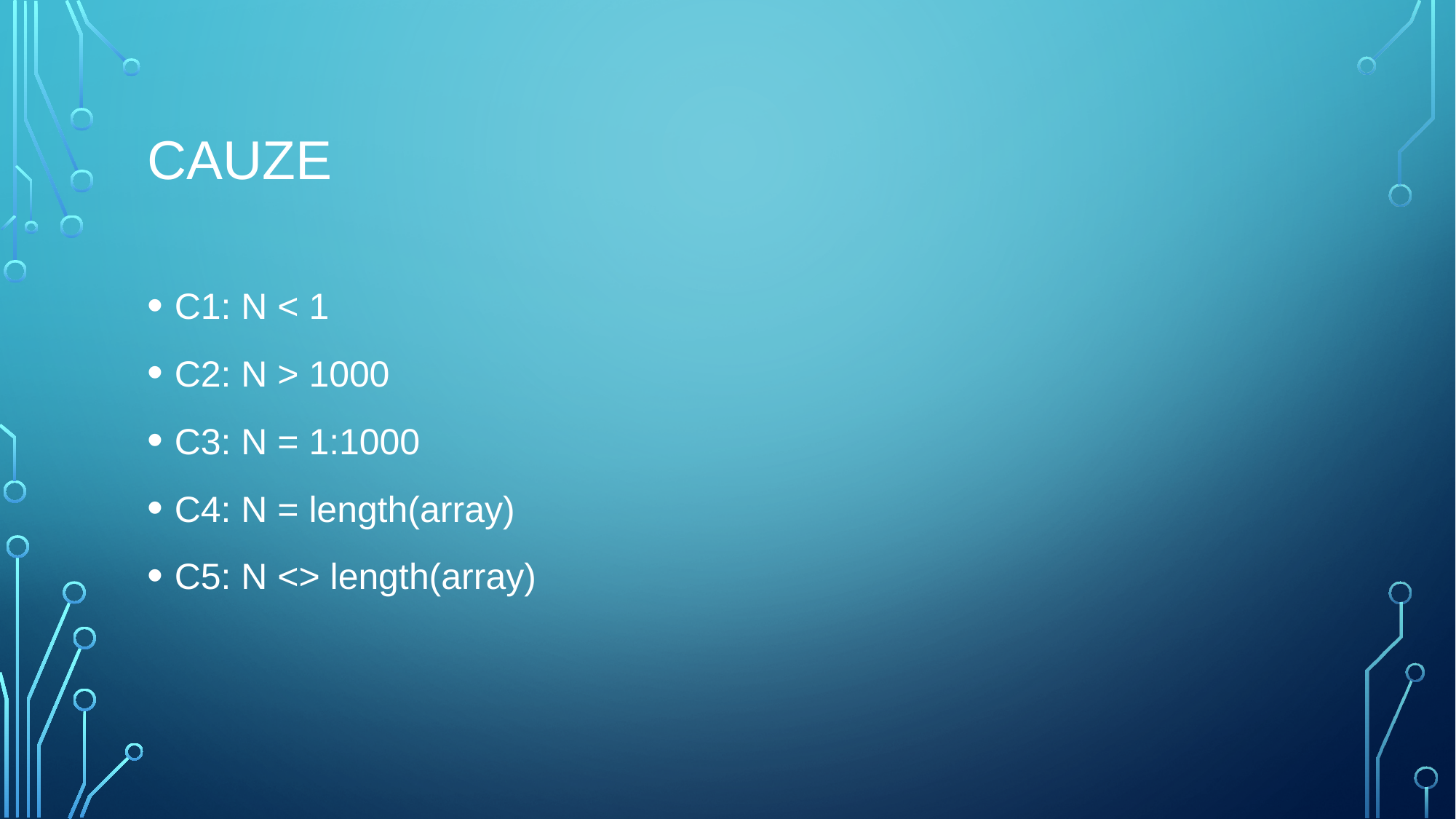

# Cauze
C1: N < 1
C2: N > 1000
C3: N = 1:1000
C4: N = length(array)
C5: N <> length(array)